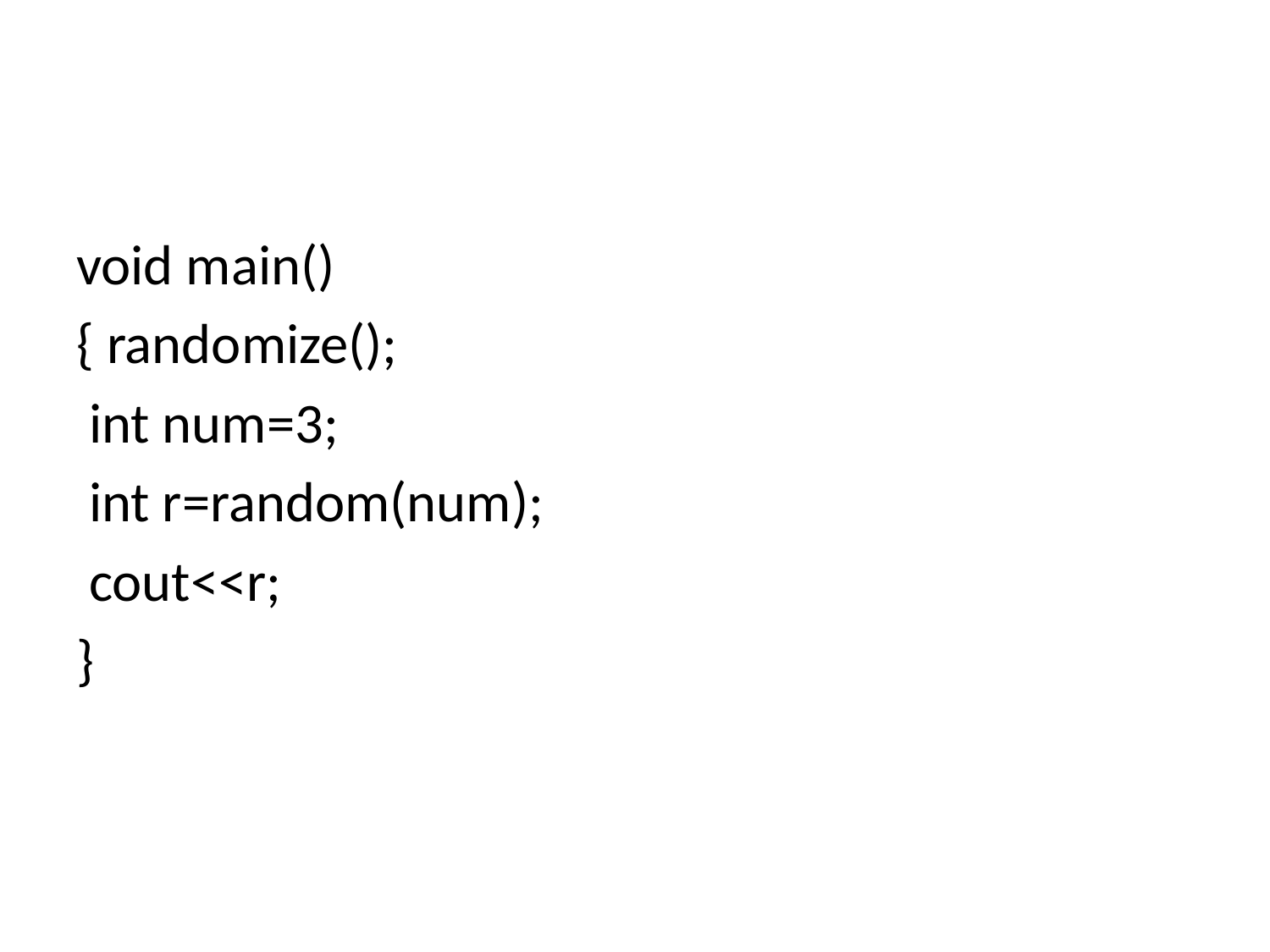

#
void main()
{ randomize();
 int num=3;
 int r=random(num);
 cout<<r;
}